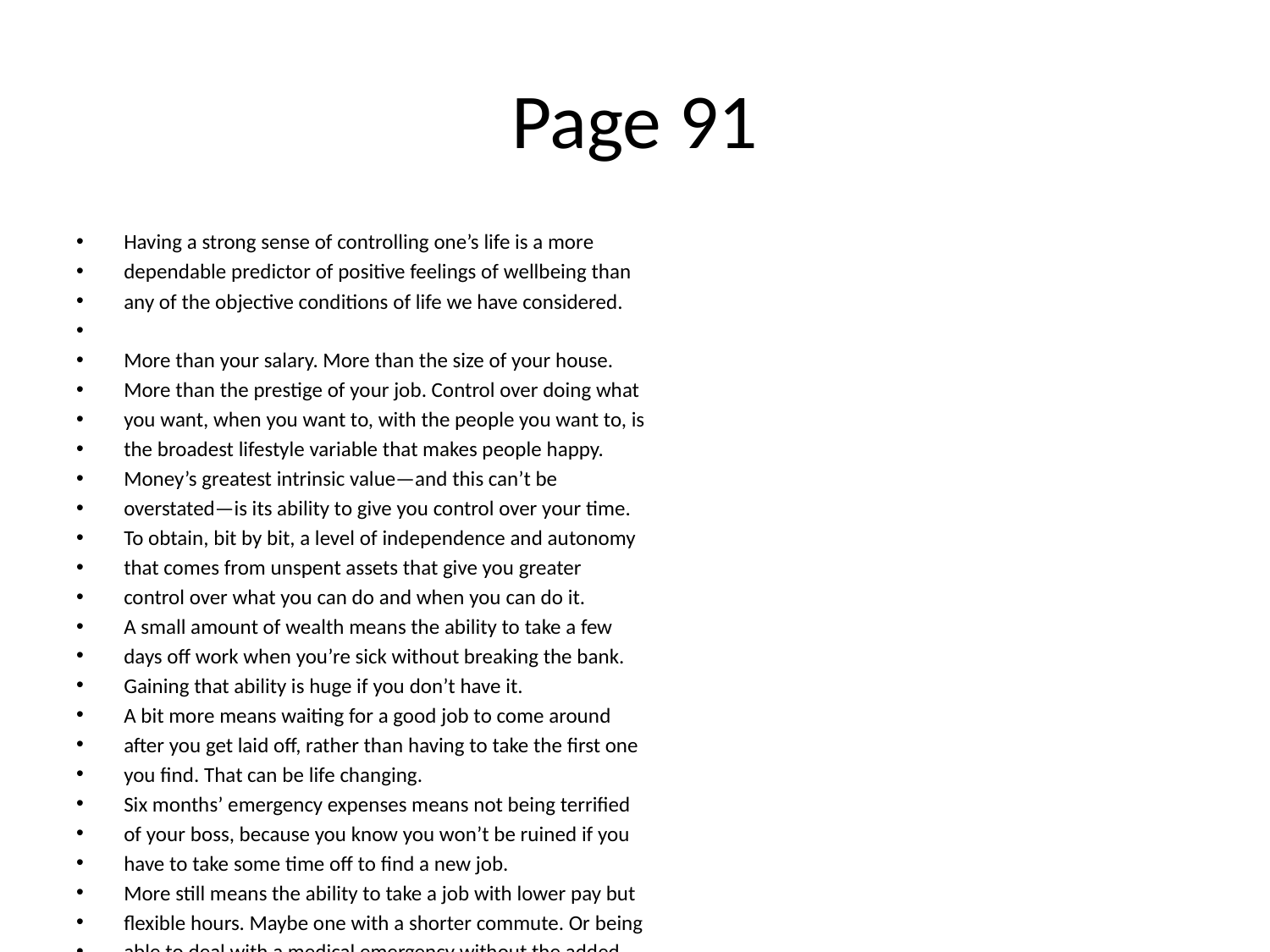

# Page 91
Having a strong sense of controlling one’s life is a more
dependable predictor of positive feelings of wellbeing than
any of the objective conditions of life we have considered.

More than your salary. More than the size of your house.
More than the prestige of your job. Control over doing what
you want, when you want to, with the people you want to, is
the broadest lifestyle variable that makes people happy.
Money’s greatest intrinsic value—and this can’t be
overstated—is its ability to give you control over your time.
To obtain, bit by bit, a level of independence and autonomy
that comes from unspent assets that give you greater
control over what you can do and when you can do it.
A small amount of wealth means the ability to take a few
days oﬀ work when you’re sick without breaking the bank.
Gaining that ability is huge if you don’t have it.
A bit more means waiting for a good job to come around
after you get laid oﬀ, rather than having to take the ﬁrst one
you ﬁnd. That can be life changing.
Six months’ emergency expenses means not being terriﬁed
of your boss, because you know you won’t be ruined if you
have to take some time oﬀ to ﬁnd a new job.
More still means the ability to take a job with lower pay but
ﬂexible hours. Maybe one with a shorter commute. Or being
able to deal with a medical emergency without the added
burden of worrying about how you’ll pay for it.
Then there’s retiring when you want to, instead of when you
need to.